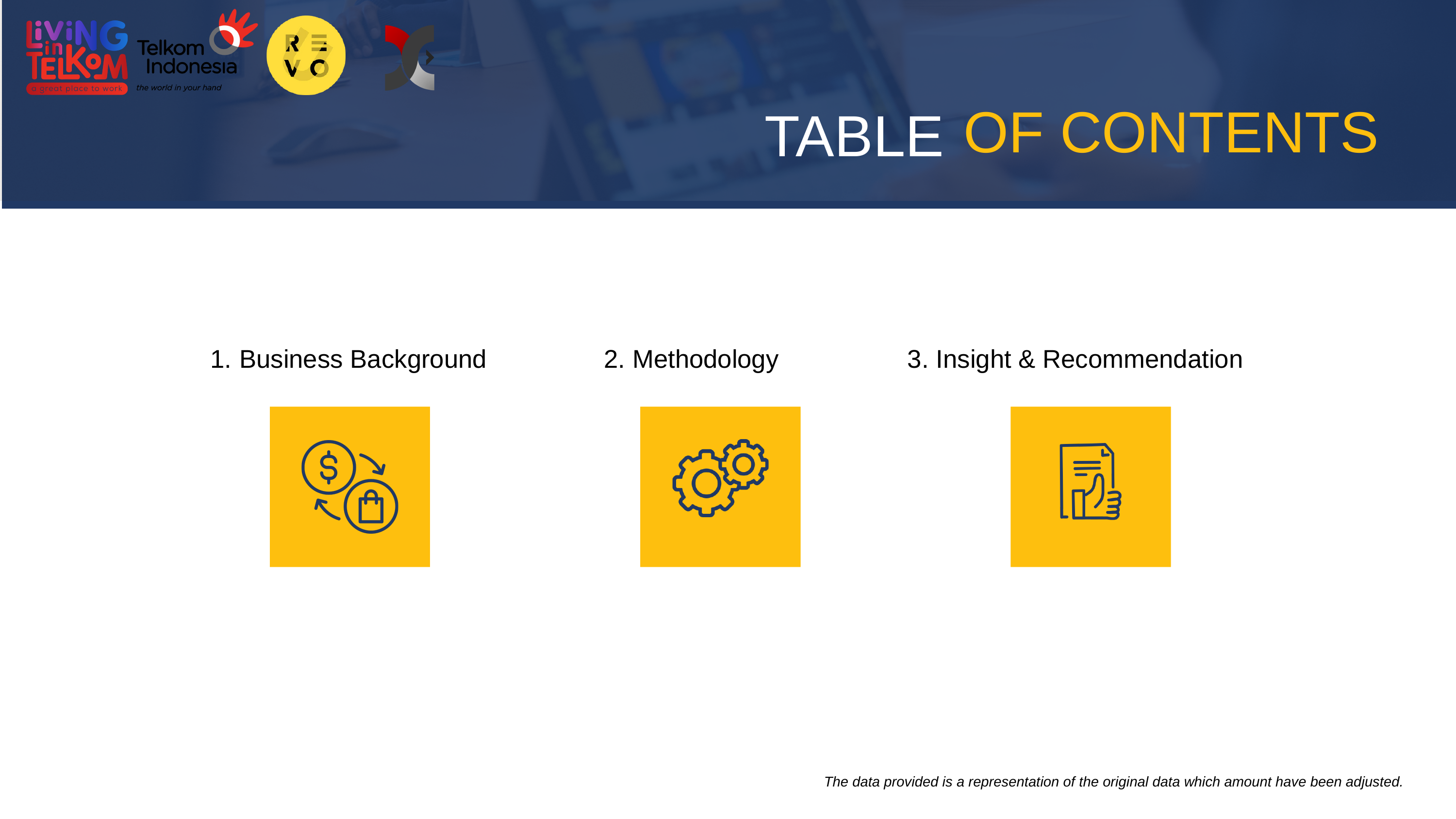

OF CONTENTS
TABLE
 Business Background
2. Methodology
3. Insight & Recommendation

The data provided is a representation of the original data which amount have been adjusted.